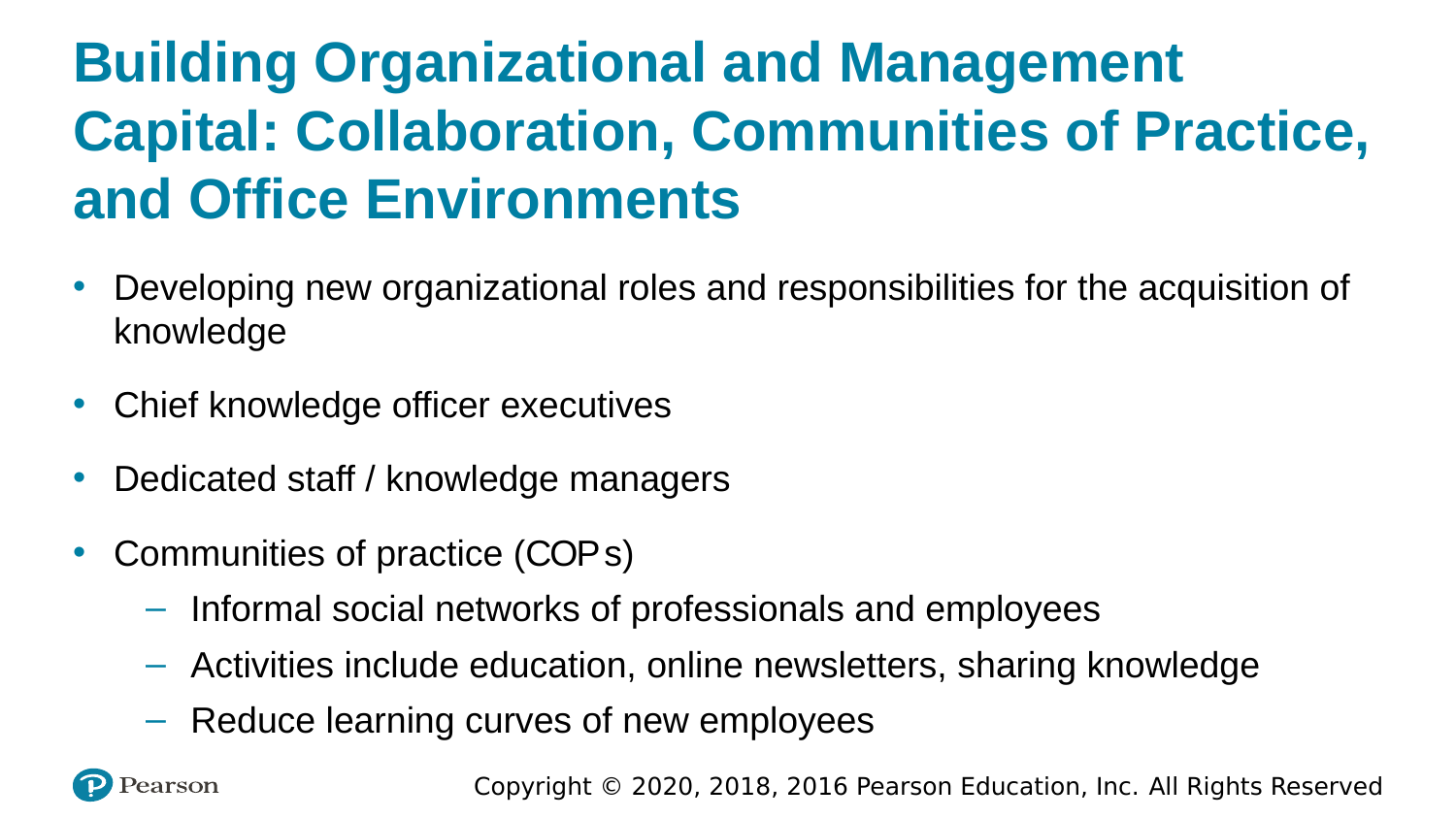

# Building Organizational and Management Capital: Collaboration, Communities of Practice, and Office Environments
Developing new organizational roles and responsibilities for the acquisition of knowledge
Chief knowledge officer executives
Dedicated staff / knowledge managers
Communities of practice (C O P s)
Informal social networks of professionals and employees
Activities include education, online newsletters, sharing knowledge
Reduce learning curves of new employees